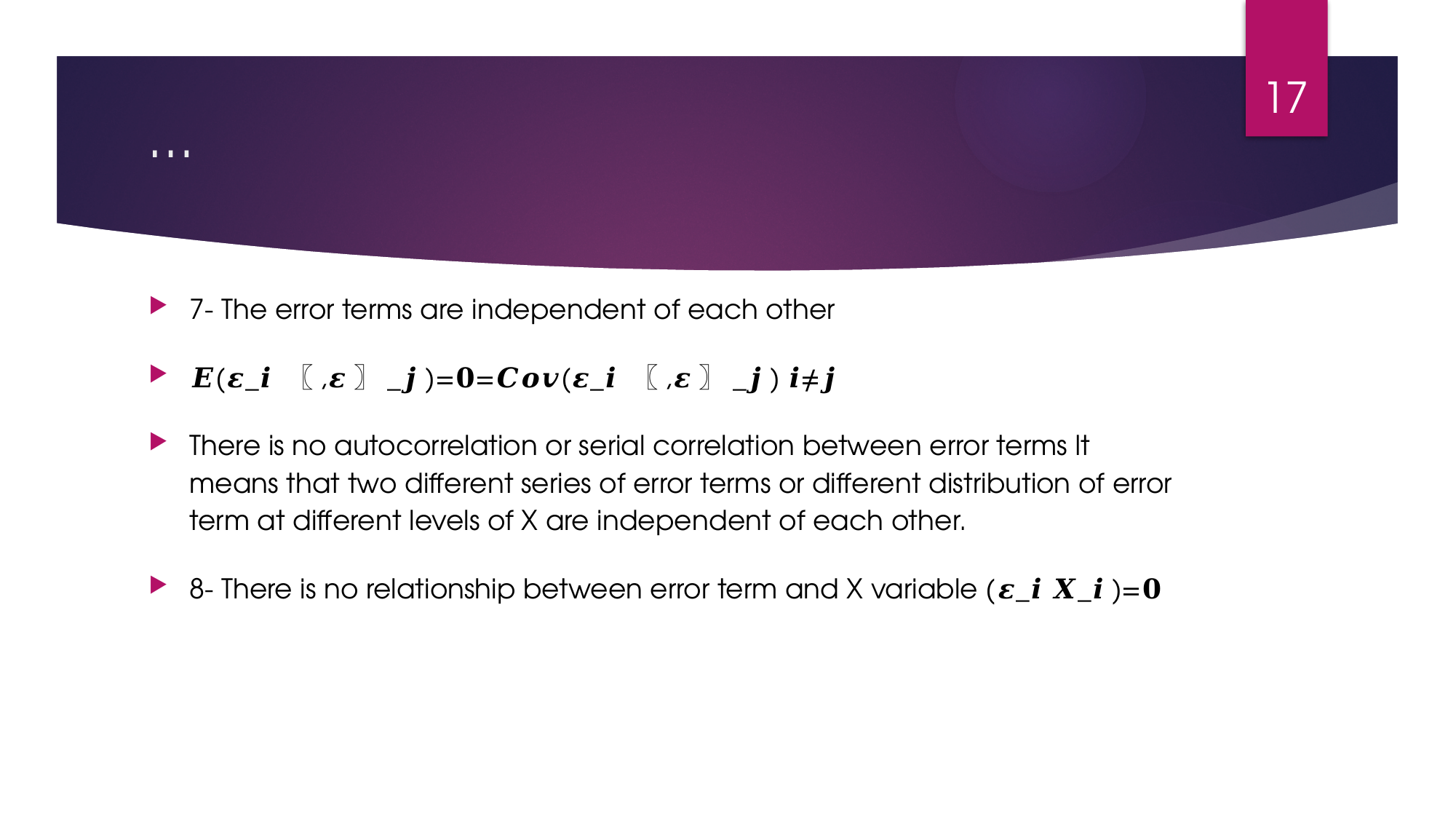

17
# …
7- The error terms are independent of each other
𝑬(𝜺_𝒊 〖,𝜺〗_𝒋 )=𝟎=𝑪𝒐𝒗(𝜺_𝒊 〖,𝜺〗_𝒋 ) 𝒊≠𝒋
There is no autocorrelation or serial correlation between error terms It means that two different series of error terms or different distribution of error term at different levels of X are independent of each other.
8- There is no relationship between error term and X variable (𝜺_𝒊 𝑿_𝒊 )=𝟎